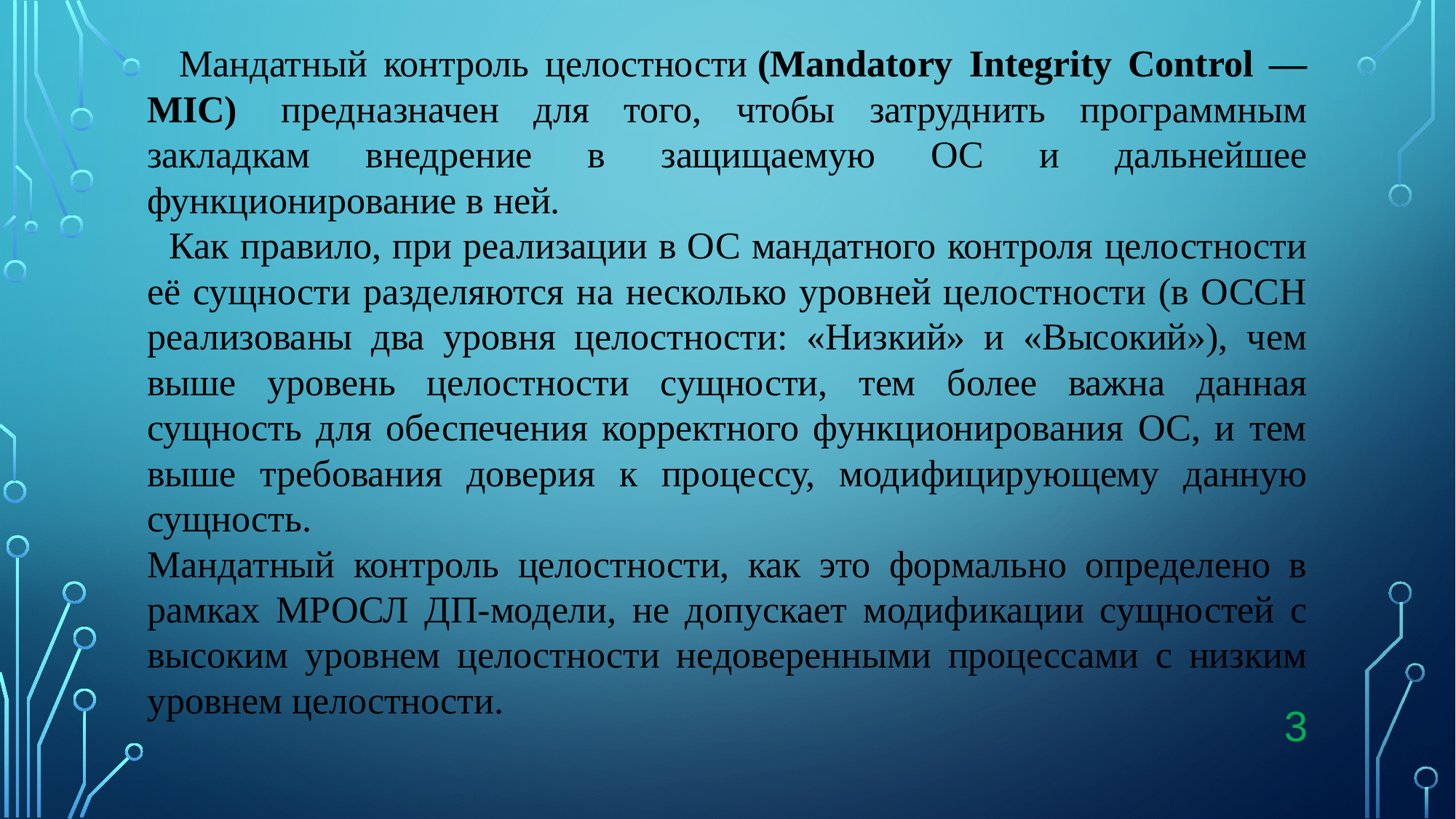

Мандатный контроль целостности (Mandatory Integrity Control — MIC)  предназначен для того, чтобы затруднить программным закладкам внедрение в защищаемую ОС и дальнейшее функционирование в ней.
  Как правило, при реализации в ОС мандатного контроля целостности её сущности разделяются на несколько уровней целостности (в ОССН реализованы два уровня целостности: «Низкий» и «Высокий»), чем выше уровень целостности сущности, тем более важна данная сущность для обеспечения корректного функционирования ОС, и тем выше требования доверия к процессу, модифицирующему данную сущность.
Мандатный контроль целостности, как это формально определено в рамках МРОСЛ ДП-модели, не допускает модификации сущностей с высоким уровнем целостности недоверенными процессами с низким уровнем целостности.
3